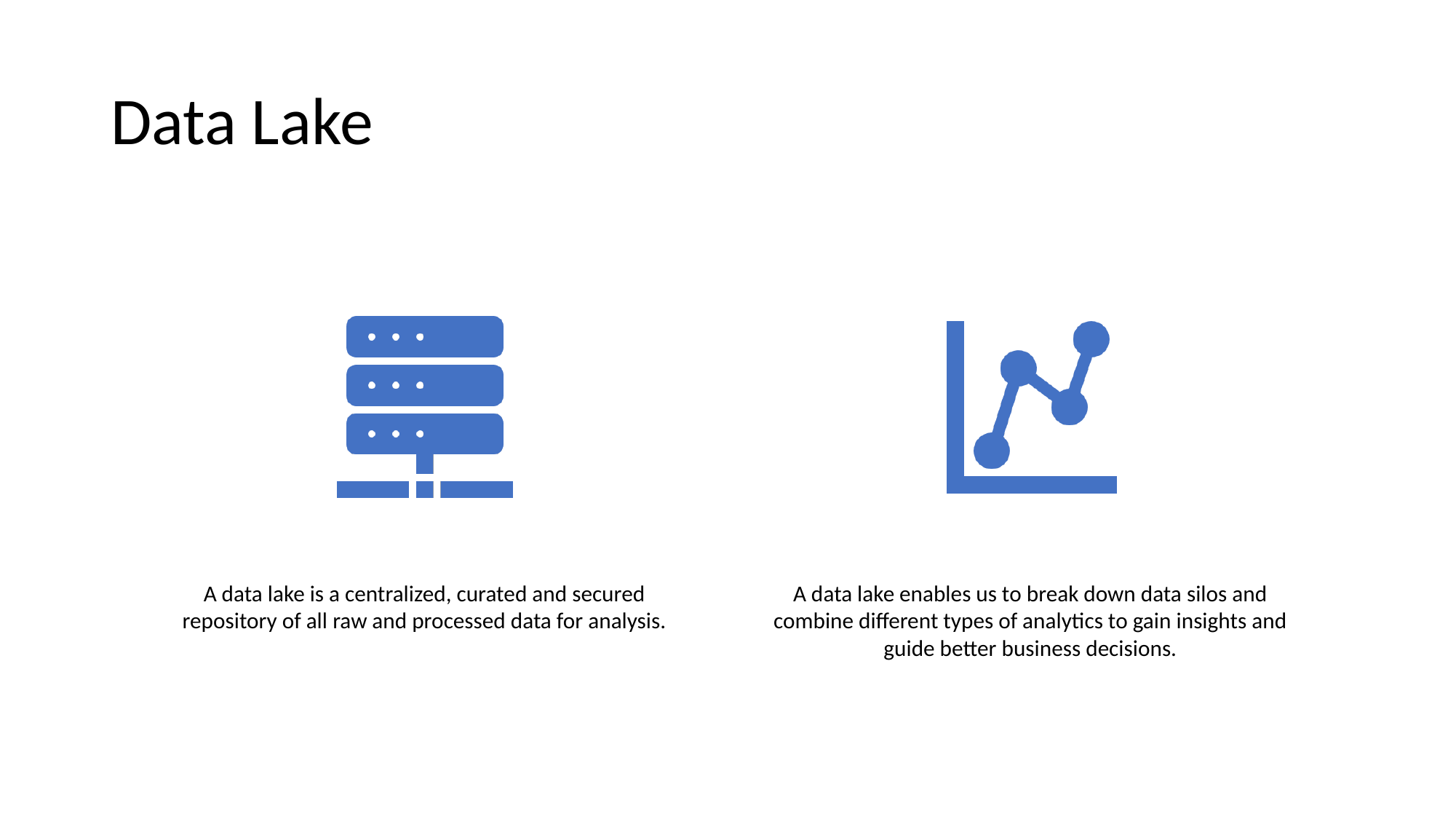

# Data Lake
A data lake is a centralized, curated and secured repository of all raw and processed data for analysis.
A data lake enables us to break down data silos and combine different types of analytics to gain insights and guide better business decisions.